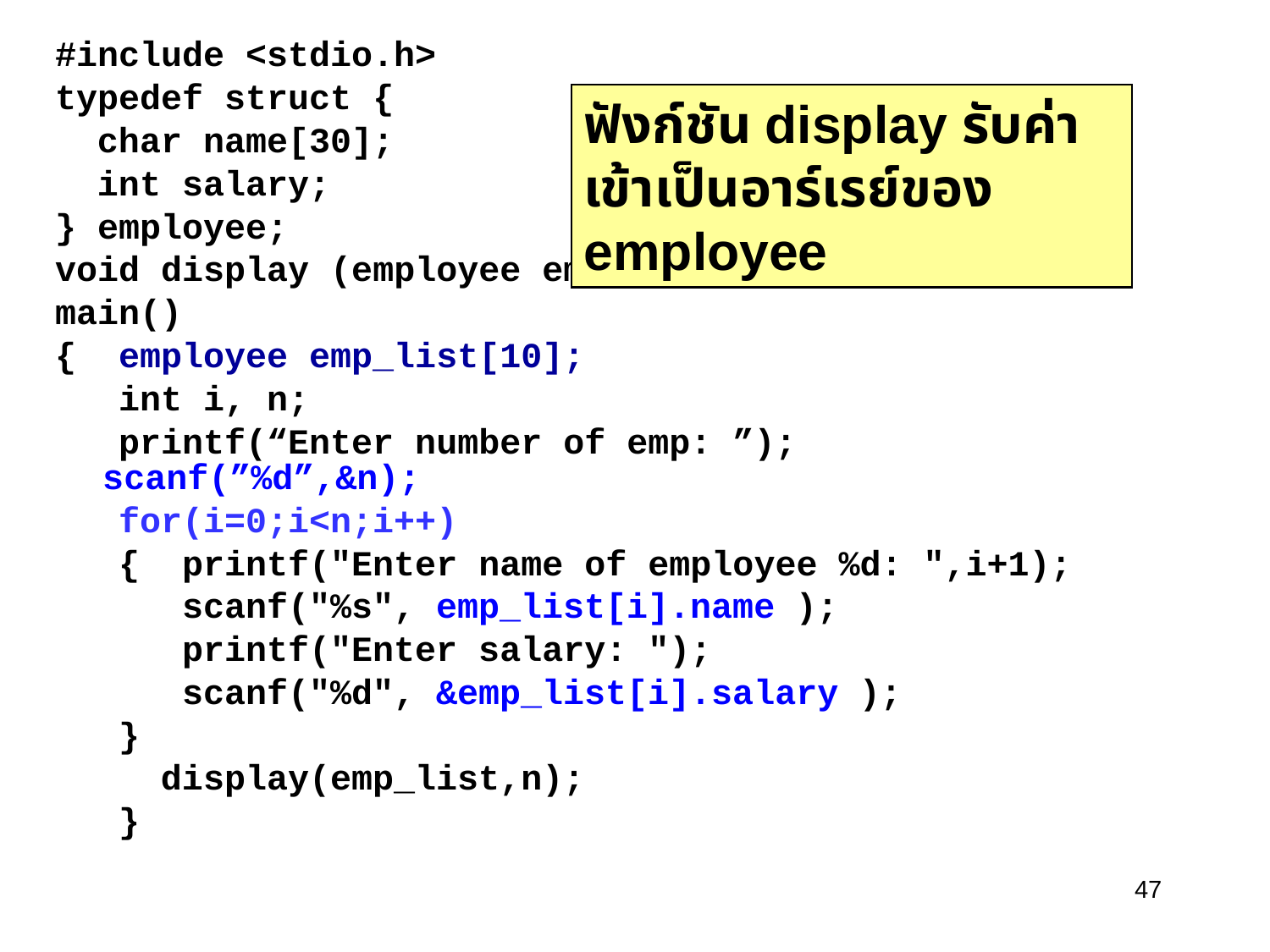

#include <stdio.h>
typedef struct {
  char name[30];
  int salary;
} employee;
void display (employee emps[],int n);
main()
{  employee emp_list[10];
   int i, n;
   printf(“Enter number of emp: ”); scanf(”%d”,&n);
   for(i=0;i<n;i++)
   {  printf("Enter name of employee %d: ",i+1);
      scanf("%s", emp_list[i].name );
   printf("Enter salary: ");
   scanf("%d", &emp_list[i].salary );
}
  display(emp_list,n);
}
ฟังก์ชัน display รับค่าเข้าเป็นอาร์เรย์ของ employee
47